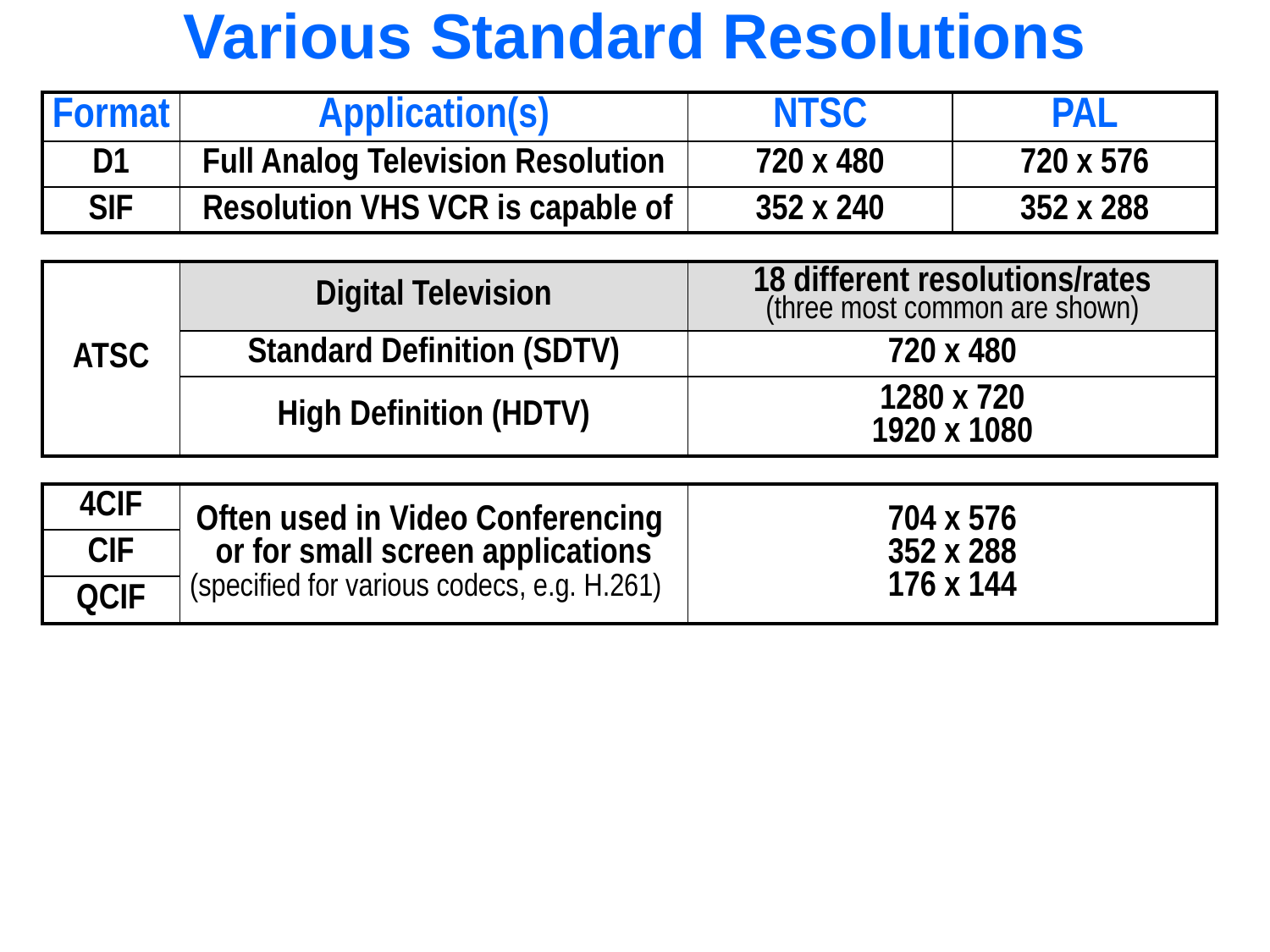

# Various Standard Resolutions
| Format | Application(s) | NTSC | PAL |
| --- | --- | --- | --- |
| D1 | Full Analog Television Resolution | 720 x 480 | 720 x 576 |
| SIF | Resolution VHS VCR is capable of | 352 x 240 | 352 x 288 |
|  |  |  |  |
| ATSC | Digital Television | 18 different resolutions/rates (three most common are shown) |  |
|  | Standard Definition (SDTV) | 720 x 480 |  |
|  | High Definition (HDTV) | 1280 x 720 1920 x 1080 |  |
|  |  |  |  |
| 4CIF | Often used in Video Conferencing or for small screen applications (specified for various codecs, e.g. H.261) | 704 x 576 352 x 288 176 x 144 |  |
| CIF |  |  |  |
| QCIF |  |  |  |